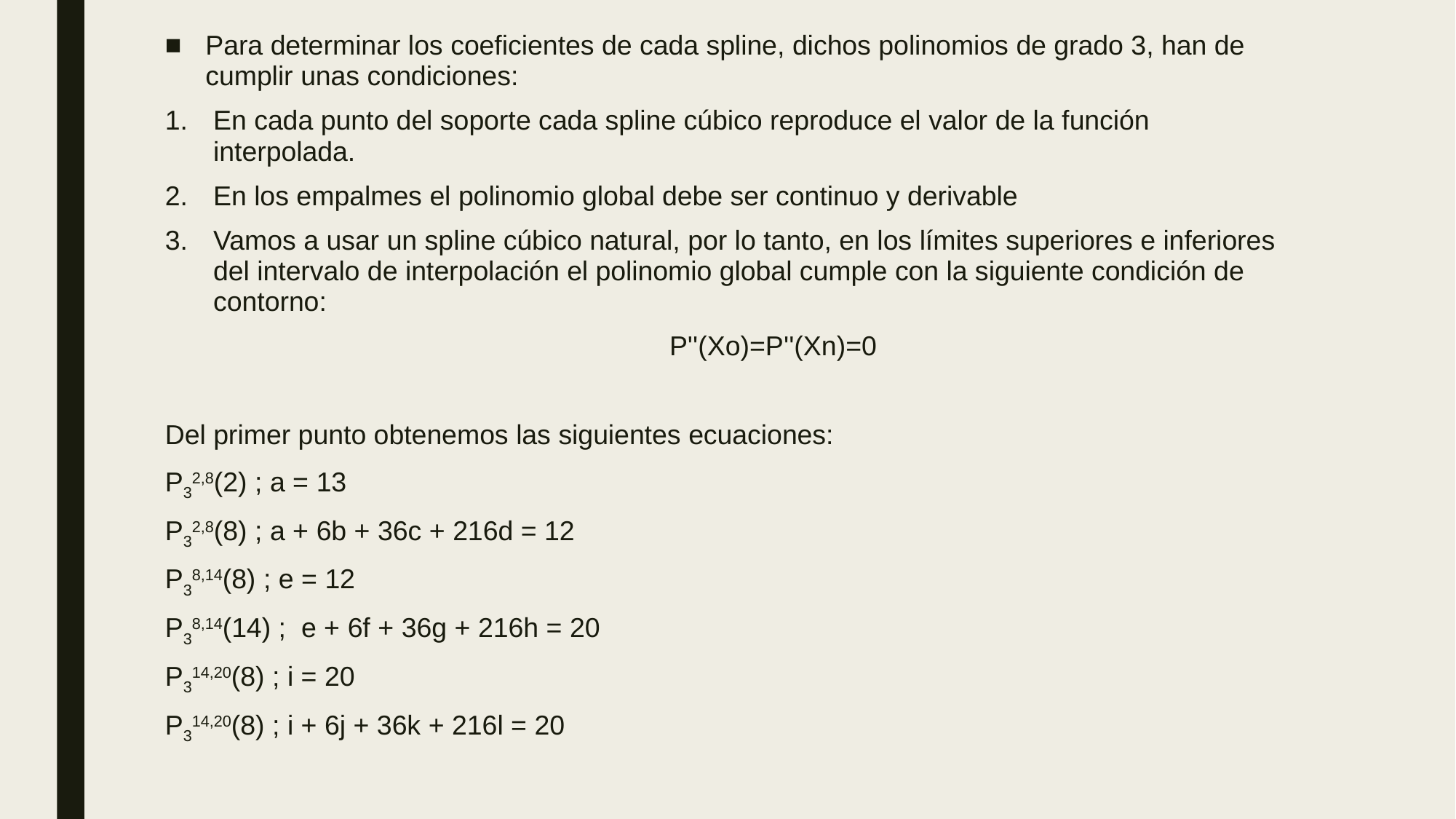

Para determinar los coeficientes de cada spline, dichos polinomios de grado 3, han de cumplir unas condiciones:
En cada punto del soporte cada spline cúbico reproduce el valor de la función interpolada.
En los empalmes el polinomio global debe ser continuo y derivable
Vamos a usar un spline cúbico natural, por lo tanto, en los límites superiores e inferiores del intervalo de interpolación el polinomio global cumple con la siguiente condición de contorno:
                                                                  P''(Xo)=P''(Xn)=0

Del primer punto obtenemos las siguientes ecuaciones:
P32,8(2) ; a = 13
P32,8(8) ; a + 6b + 36c + 216d = 12
P38,14(8) ; e = 12
P38,14(14) ;  e + 6f + 36g + 216h = 20
P314,20(8) ; i = 20
P314,20(8) ; i + 6j + 36k + 216l = 20